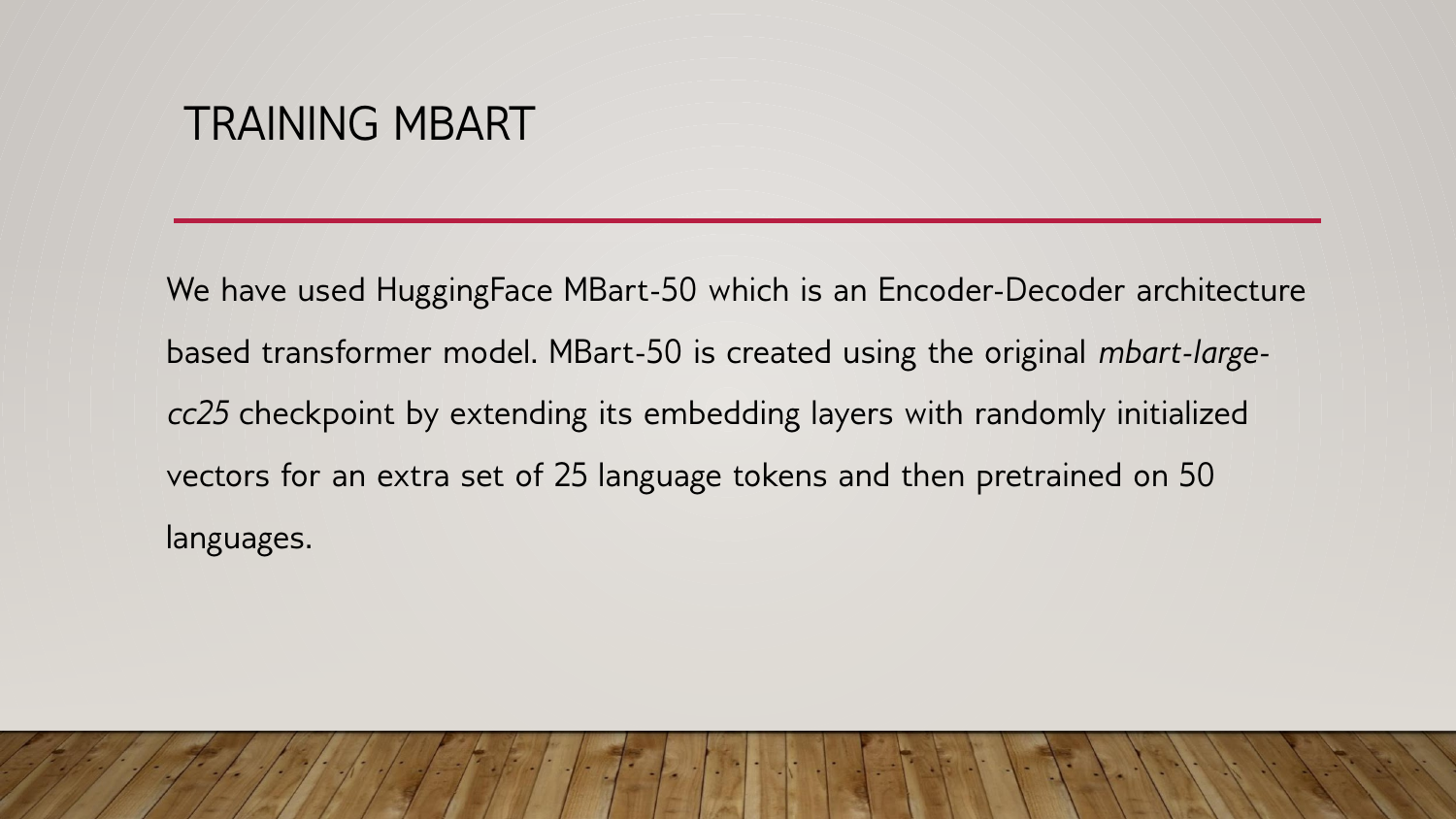

# TRAINING MBART
We have used HuggingFace MBart-50 which is an Encoder-Decoder architecture based transformer model. MBart-50 is created using the original mbart-large-cc25 checkpoint by extending its embedding layers with randomly initialized vectors for an extra set of 25 language tokens and then pretrained on 50 languages.